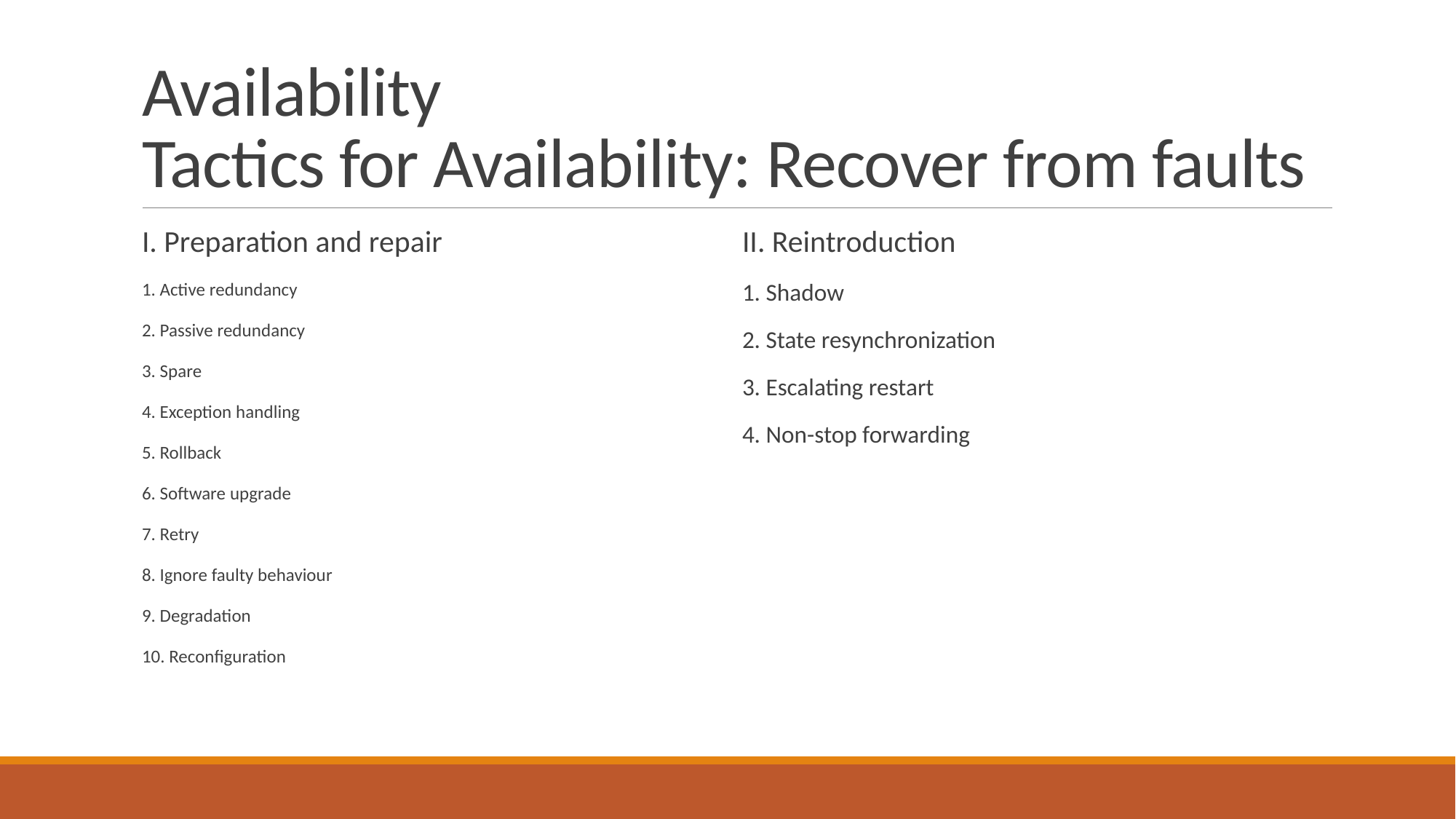

# Availability Tactics for Availability: Recover from faults
I. Preparation and repair
1. Active redundancy
2. Passive redundancy
3. Spare
4. Exception handling
5. Rollback
6. Software upgrade
7. Retry
8. Ignore faulty behaviour
9. Degradation
10. Reconfiguration
II. Reintroduction
1. Shadow
2. State resynchronization
3. Escalating restart
4. Non-stop forwarding